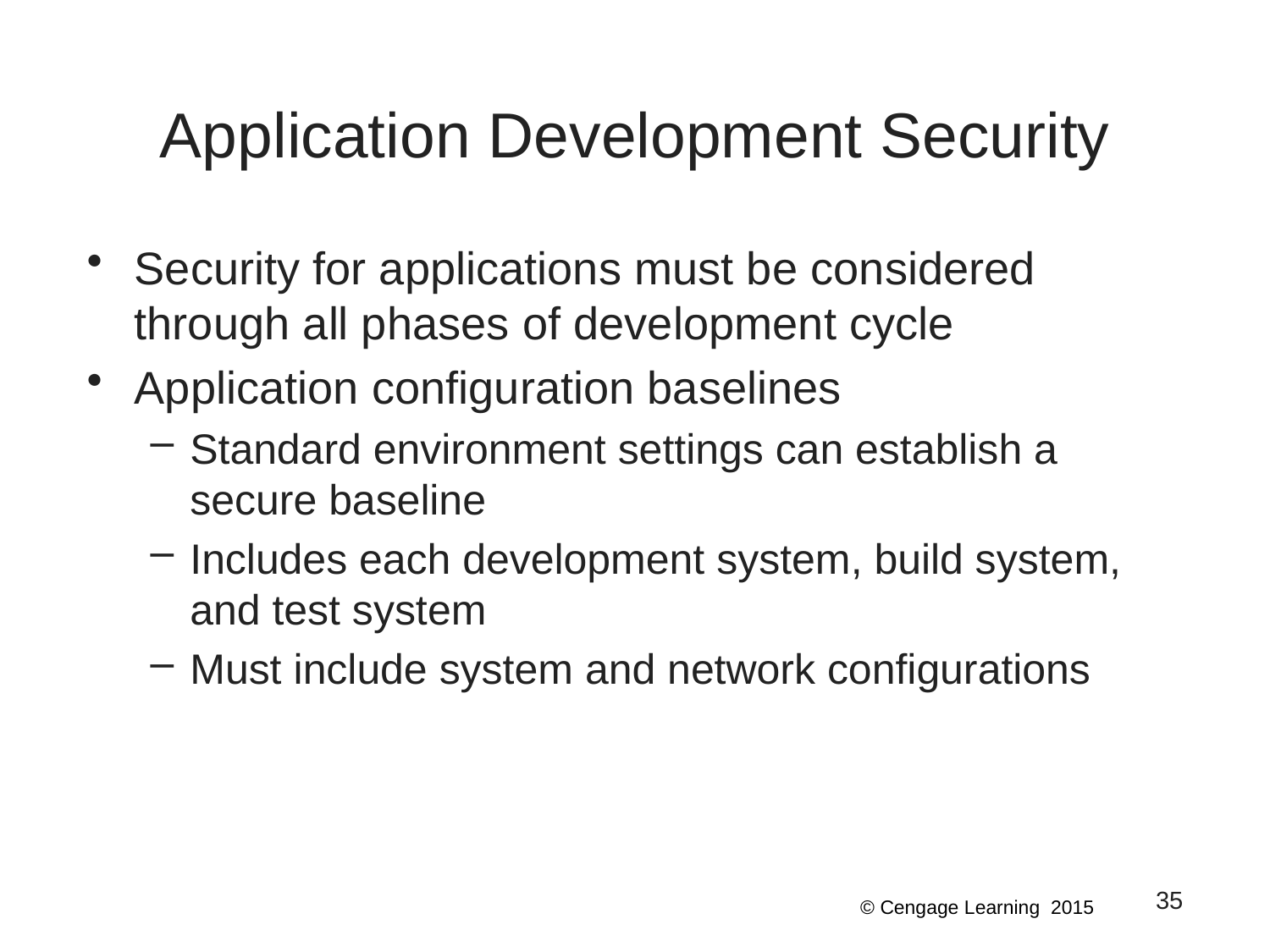

# Application Development Security
Security for applications must be considered through all phases of development cycle
Application configuration baselines
Standard environment settings can establish a secure baseline
Includes each development system, build system, and test system
Must include system and network configurations
35